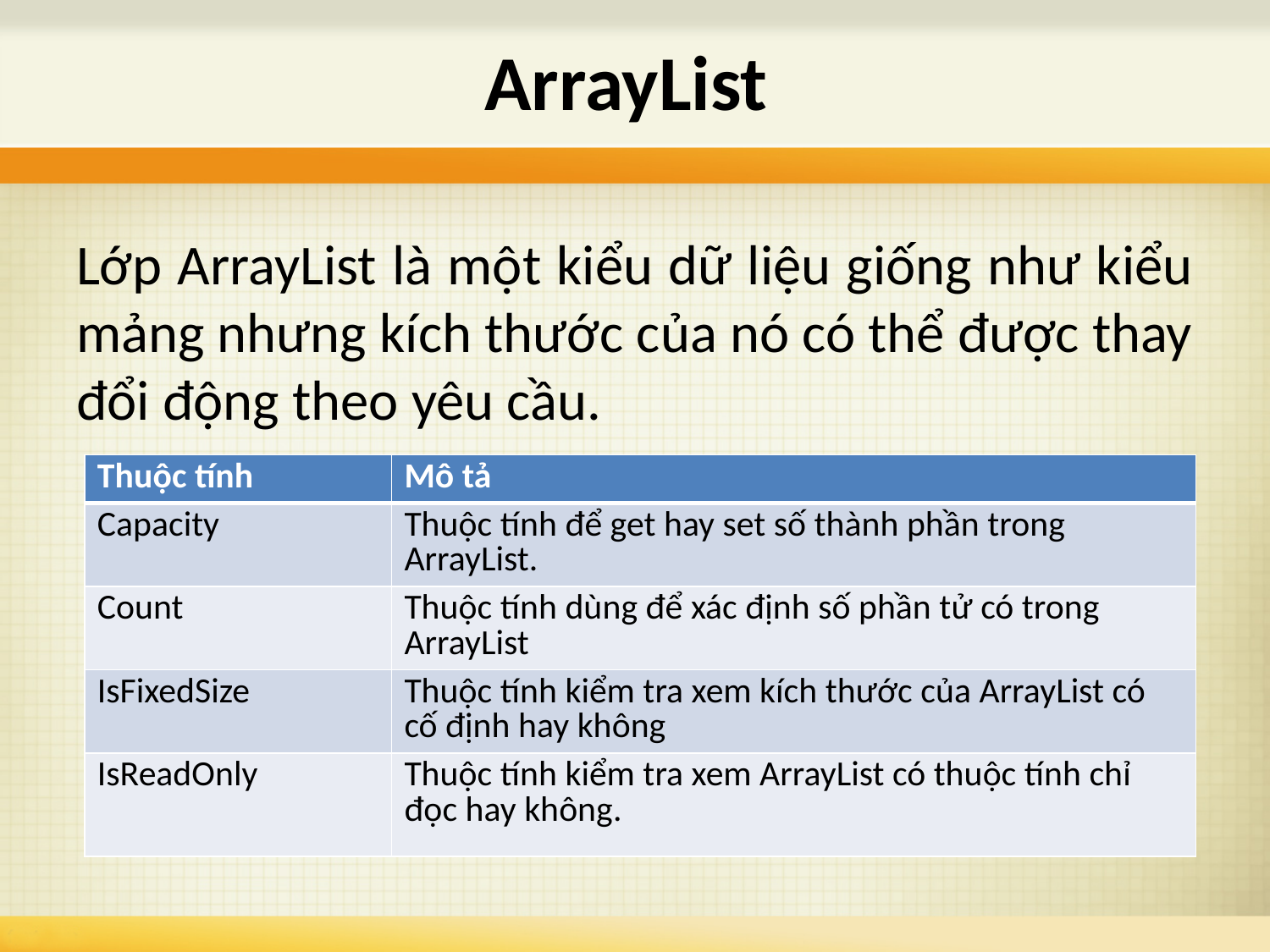

# ArrayList
Lớp ArrayList là một kiểu dữ liệu giống như kiểu mảng nhưng kích thước của nó có thể được thay đổi động theo yêu cầu.

| Thuộc tính | Mô tả |
| --- | --- |
| Capacity | Thuộc tính để get hay set số thành phần trong ArrayList. |
| Count | Thuộc tính dùng để xác định số phần tử có trong ArrayList |
| IsFixedSize | Thuộc tính kiểm tra xem kích thước của ArrayList có cố định hay không |
| IsReadOnly | Thuộc tính kiểm tra xem ArrayList có thuộc tính chỉ đọc hay không. |